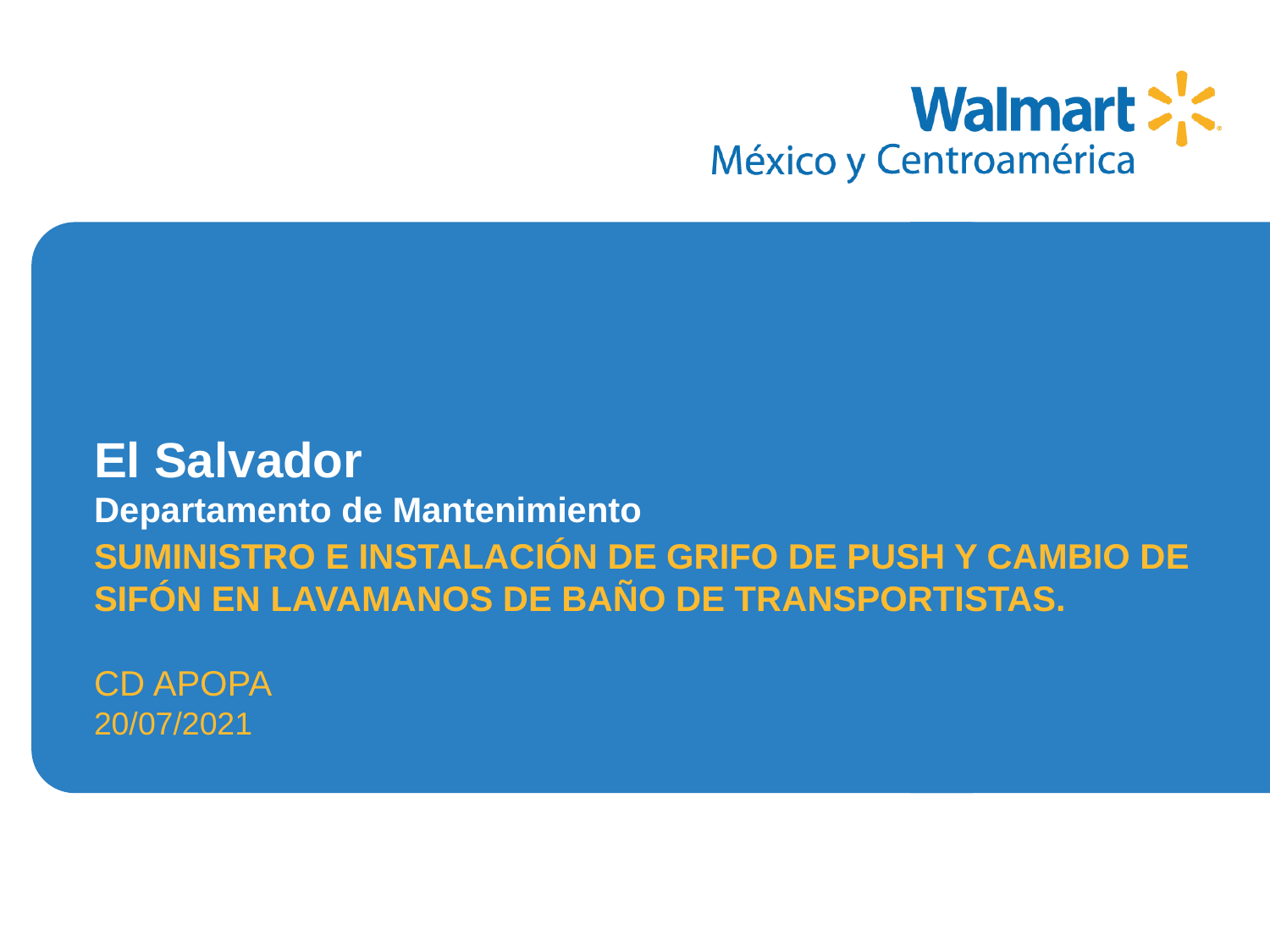

SUMINISTRO E INSTALACIÓN DE GRIFO DE PUSH Y CAMBIO DE SIFÓN EN LAVAMANOS DE BAÑO DE TRANSPORTISTAS.

CD APOPA
20/07/2021

# El Salvador Departamento de Mantenimiento